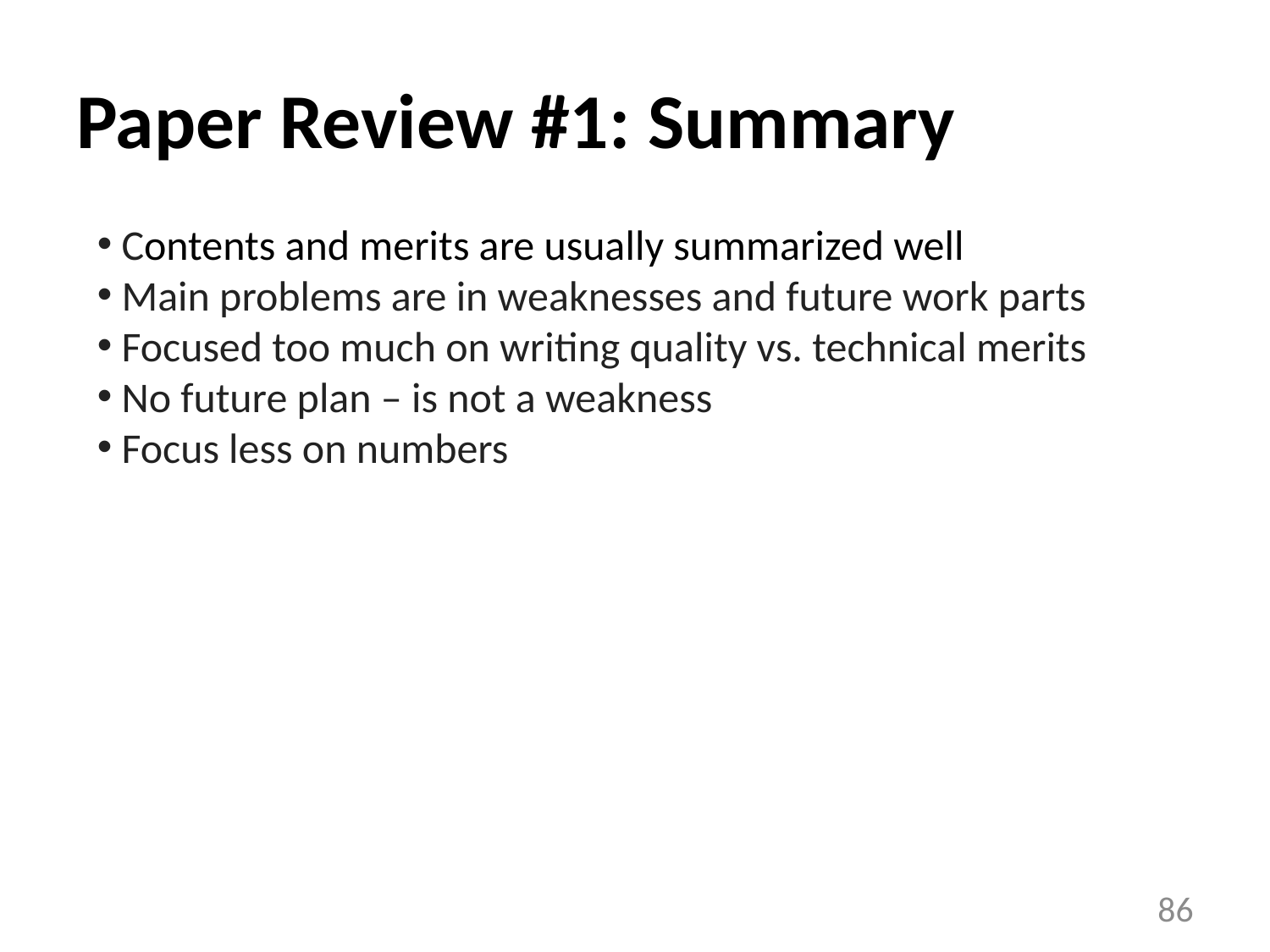

# Paper Review #1: Summary
 Contents and merits are usually summarized well
 Main problems are in weaknesses and future work parts
 Focused too much on writing quality vs. technical merits
 No future plan – is not a weakness
 Focus less on numbers

86